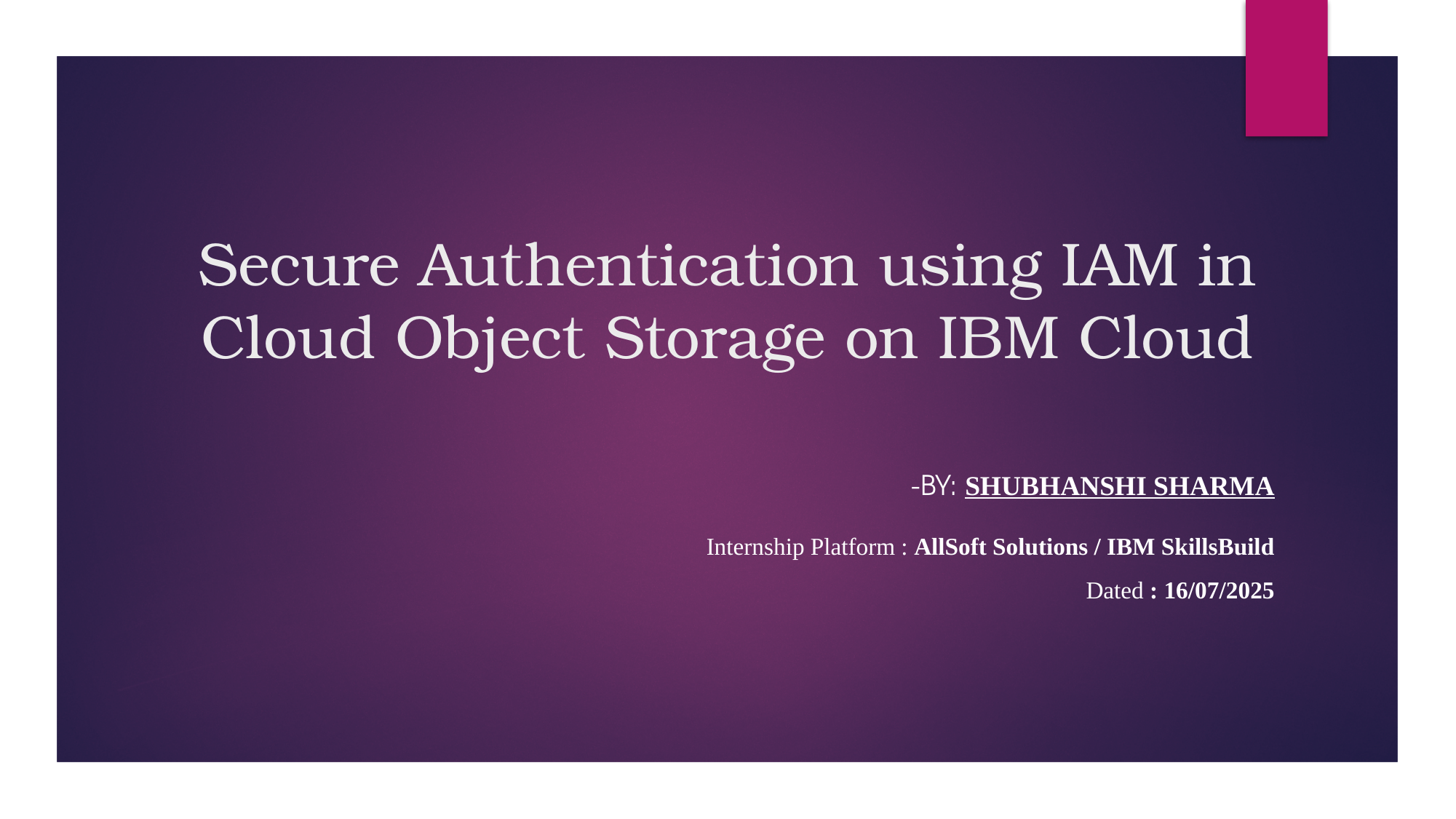

# Secure Authentication using IAM in Cloud Object Storage on IBM Cloud
-By: SHUBHANSHI Sharma
Internship Platform : AllSoft Solutions / IBM SkillsBuild
Dated : 16/07/2025